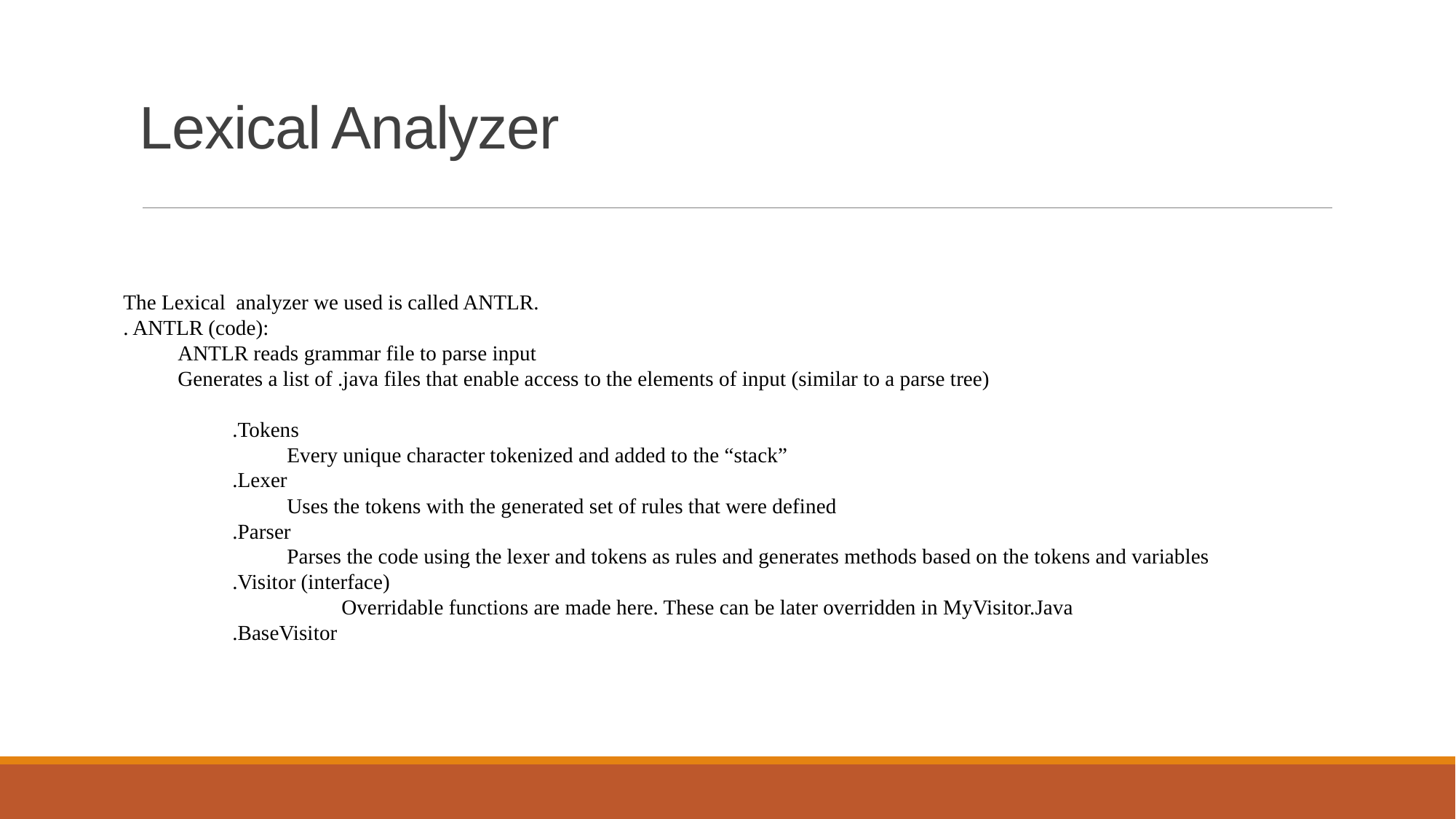

# Lexical Analyzer
The Lexical  analyzer we used is called ANTLR.
. ANTLR (code):
ANTLR reads grammar file to parse input
Generates a list of .java files that enable access to the elements of input (similar to a parse tree)

.Tokens
Every unique character tokenized and added to the “stack”
.Lexer
Uses the tokens with the generated set of rules that were defined
.Parser
Parses the code using the lexer and tokens as rules and generates methods based on the tokens and variables
.Visitor (interface)
	Overridable functions are made here. These can be later overridden in MyVisitor.Java
.BaseVisitor